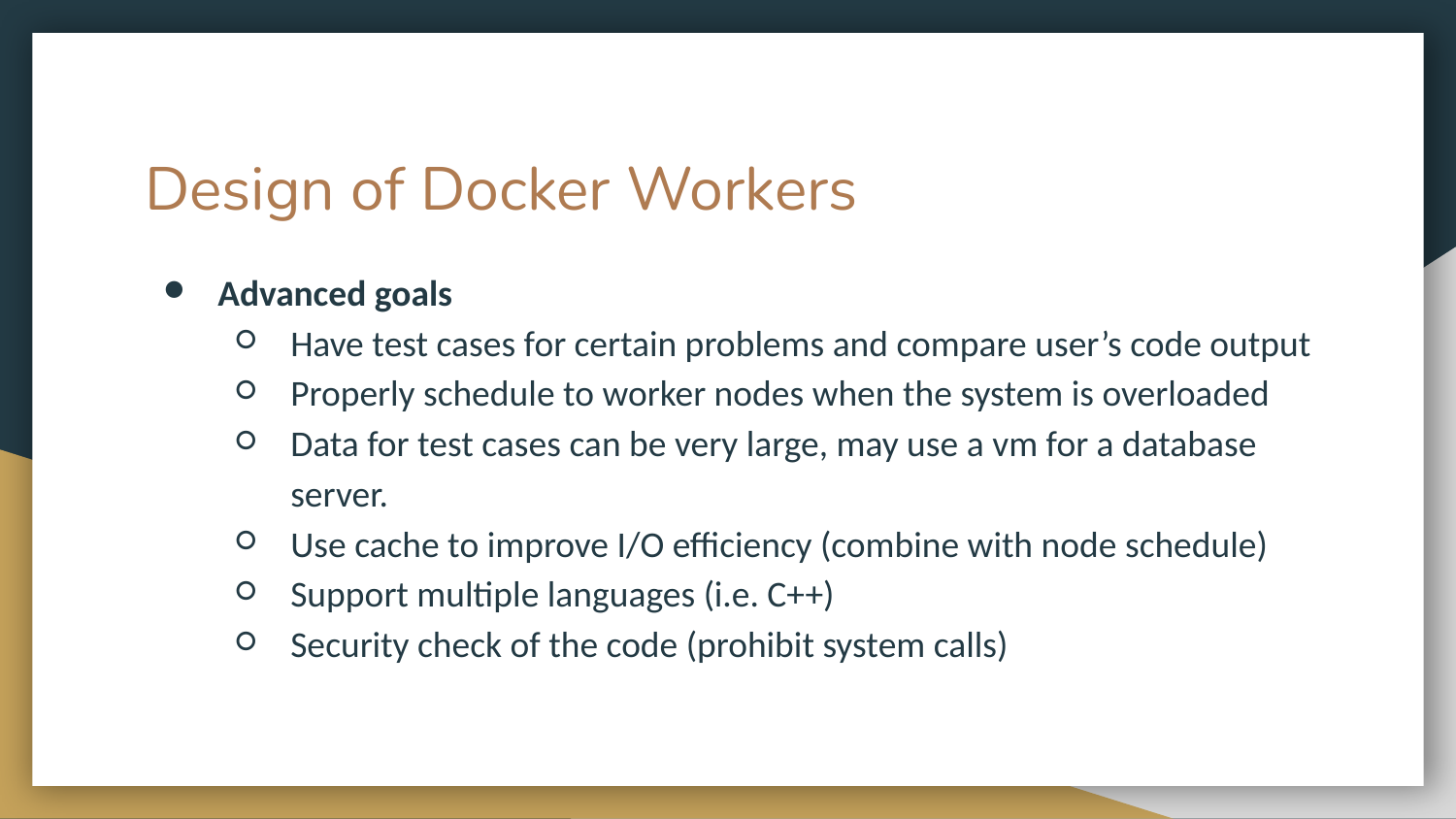

# Design of Docker Workers
Advanced goals
Have test cases for certain problems and compare user’s code output
Properly schedule to worker nodes when the system is overloaded
Data for test cases can be very large, may use a vm for a database server.
Use cache to improve I/O efficiency (combine with node schedule)
Support multiple languages (i.e. C++)
Security check of the code (prohibit system calls)